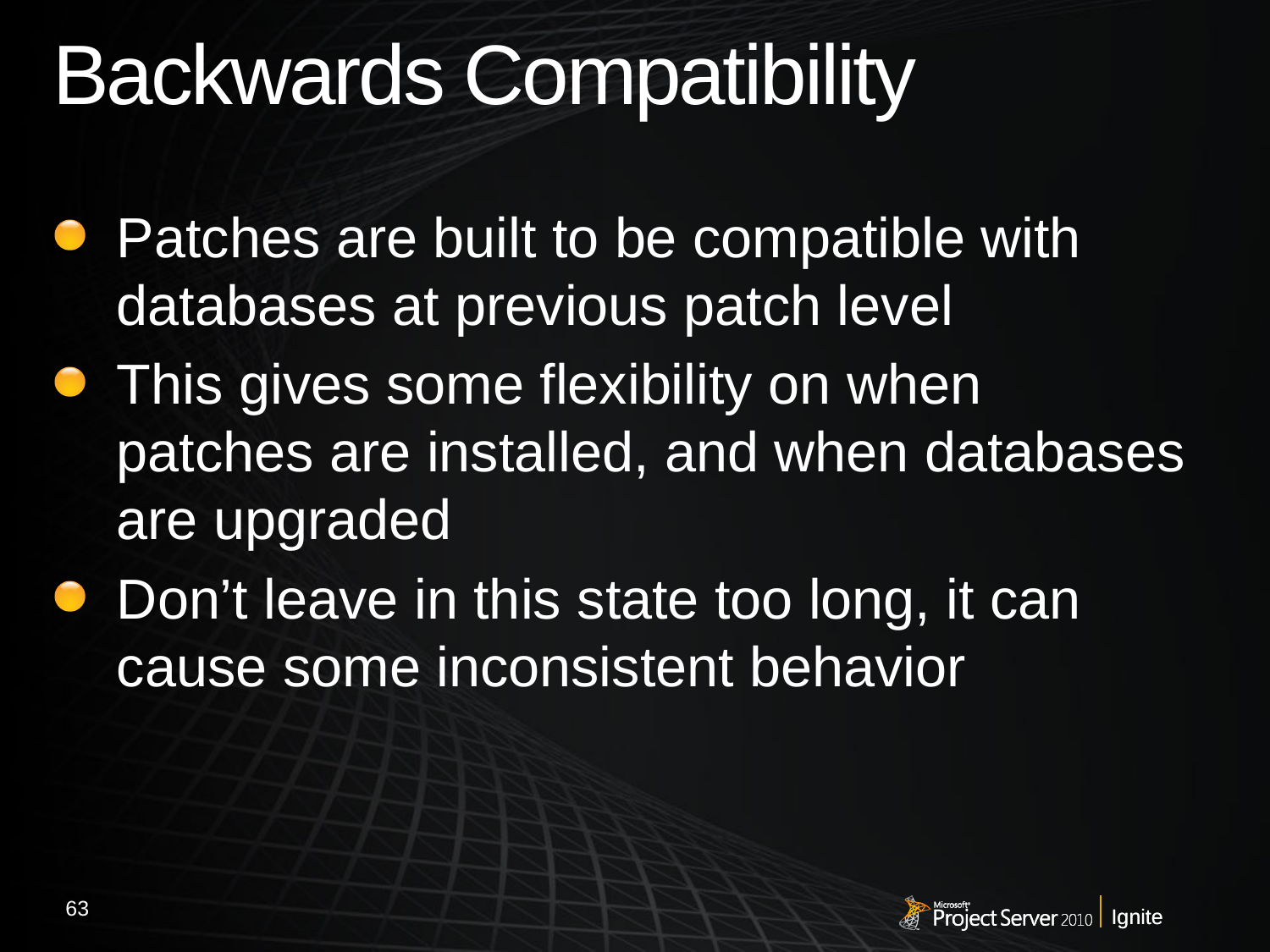

# Backwards Compatibility
Patches are built to be compatible with databases at previous patch level
This gives some flexibility on when
patches are installed, and when databases are upgraded
Don’t leave in this state too long, it can cause some inconsistent behavior
63